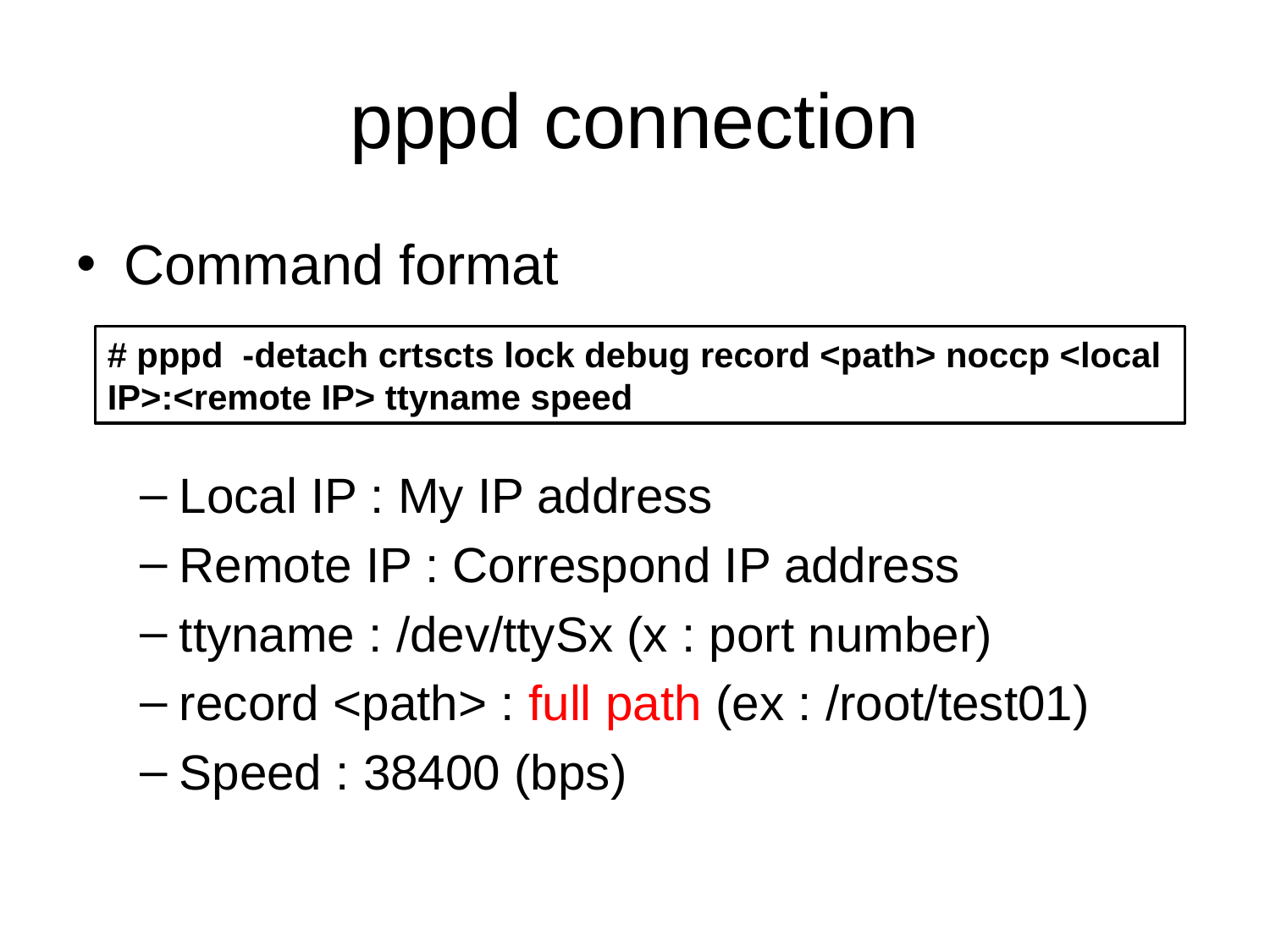

# pppd connection
Command format

Local IP : My IP address
Remote IP : Correspond IP address
ttyname : /dev/ttySx (x : port number)
record <path> : full path (ex : /root/test01)
Speed : 38400 (bps)
# pppd  -detach crtscts lock debug record <path> noccp <local IP>:<remote IP> ttyname speed